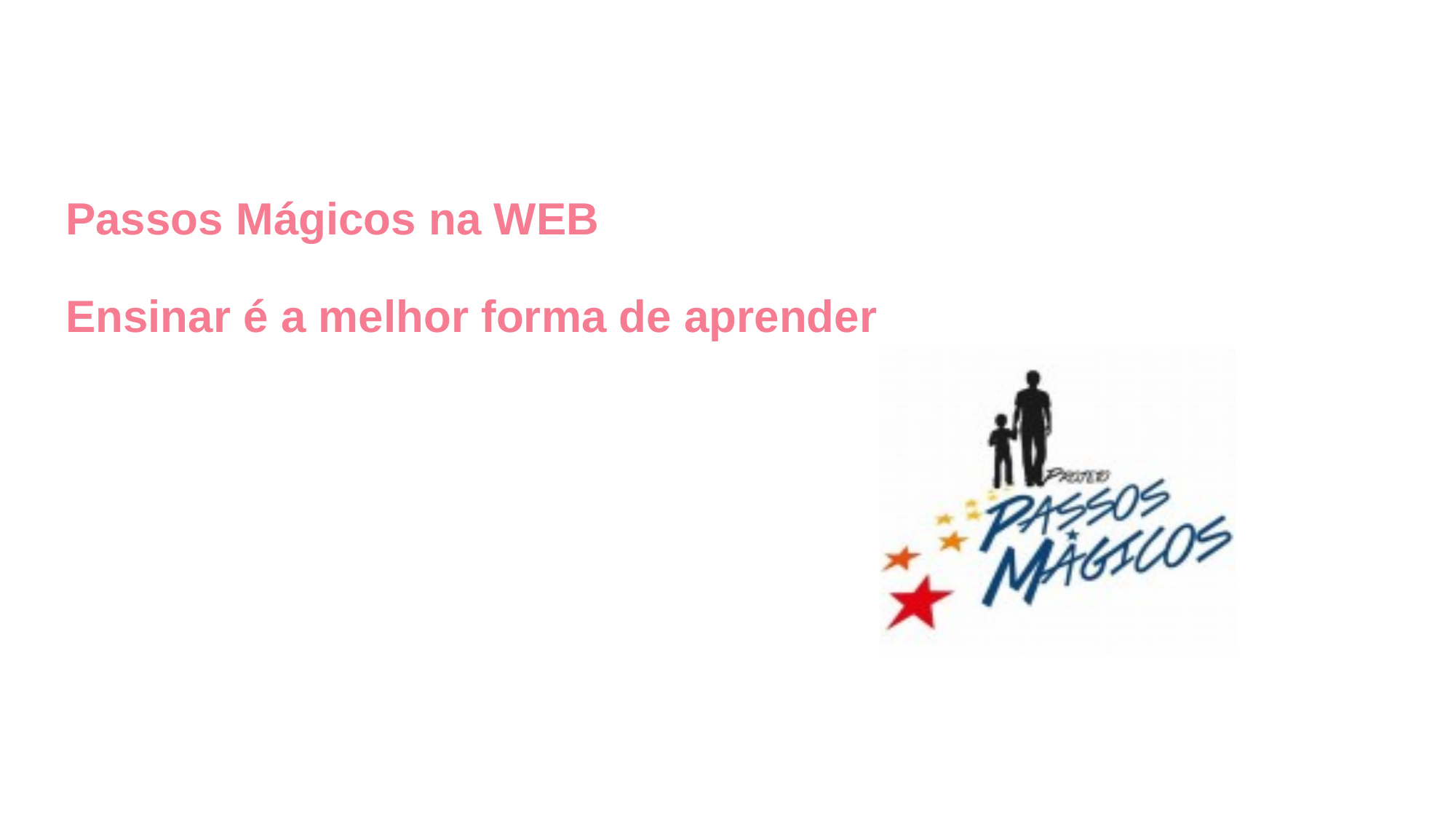

Passos Mágicos na WEB

Ensinar é a melhor forma de aprender